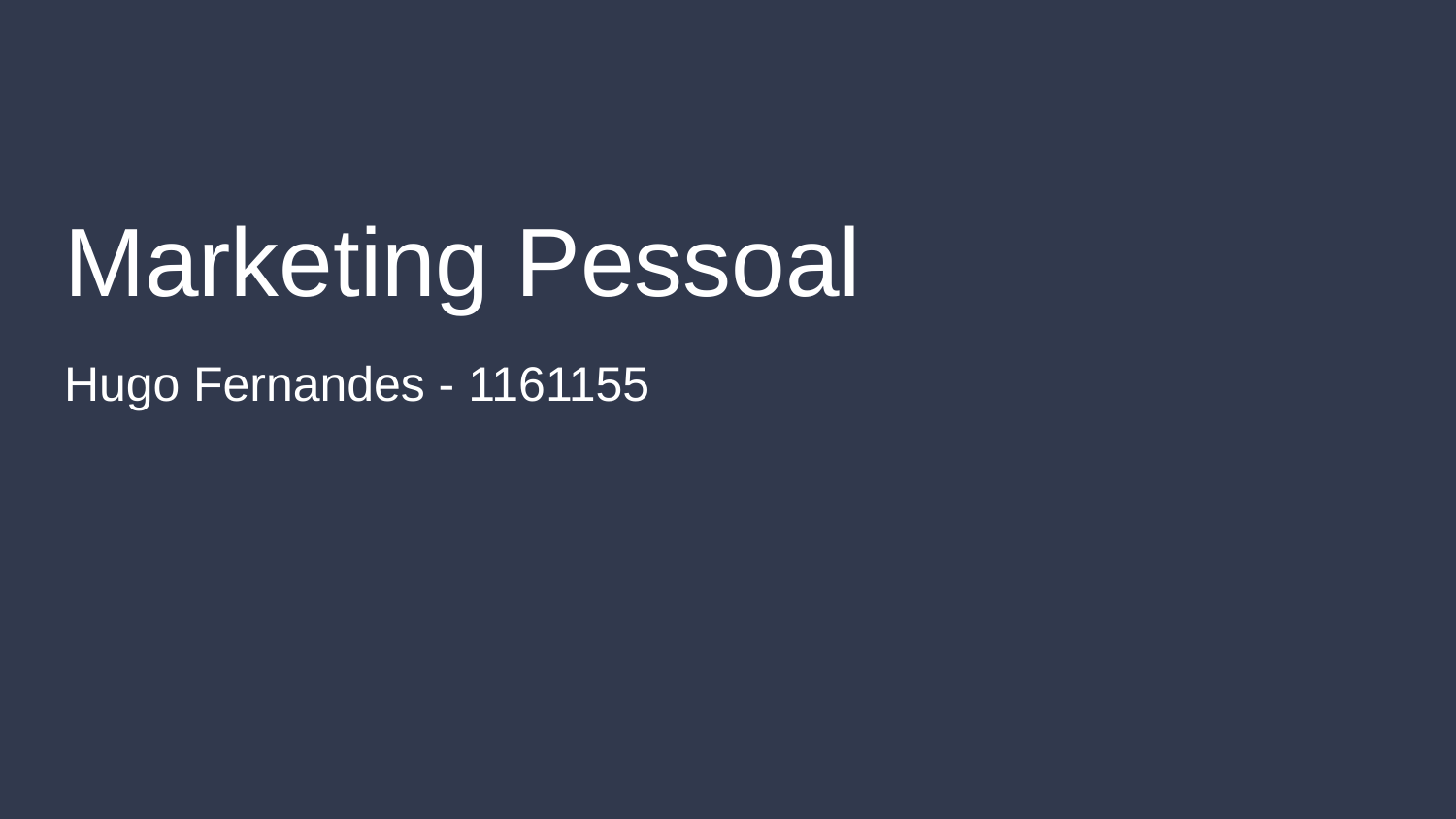

# Marketing Pessoal
Hugo Fernandes - 1161155